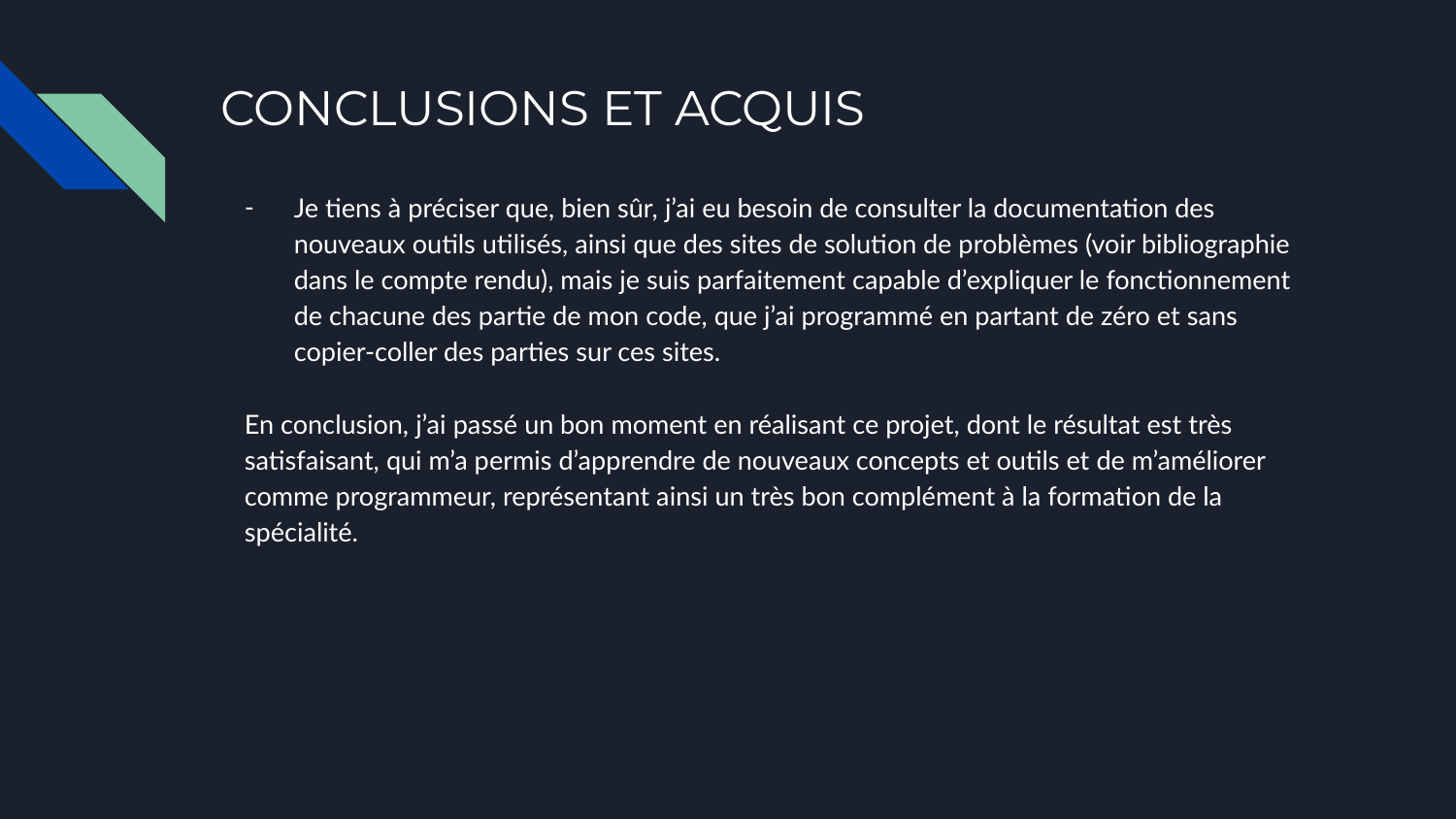

# CONCLUSIONS ET ACQUIS
Je tiens à préciser que, bien sûr, j’ai eu besoin de consulter la documentation des nouveaux outils utilisés, ainsi que des sites de solution de problèmes (voir bibliographie dans le compte rendu), mais je suis parfaitement capable d’expliquer le fonctionnement de chacune des partie de mon code, que j’ai programmé en partant de zéro et sans copier-coller des parties sur ces sites.

En conclusion, j’ai passé un bon moment en réalisant ce projet, dont le résultat est très satisfaisant, qui m’a permis d’apprendre de nouveaux concepts et outils et de m’améliorer comme programmeur, représentant ainsi un très bon complément à la formation de la spécialité.